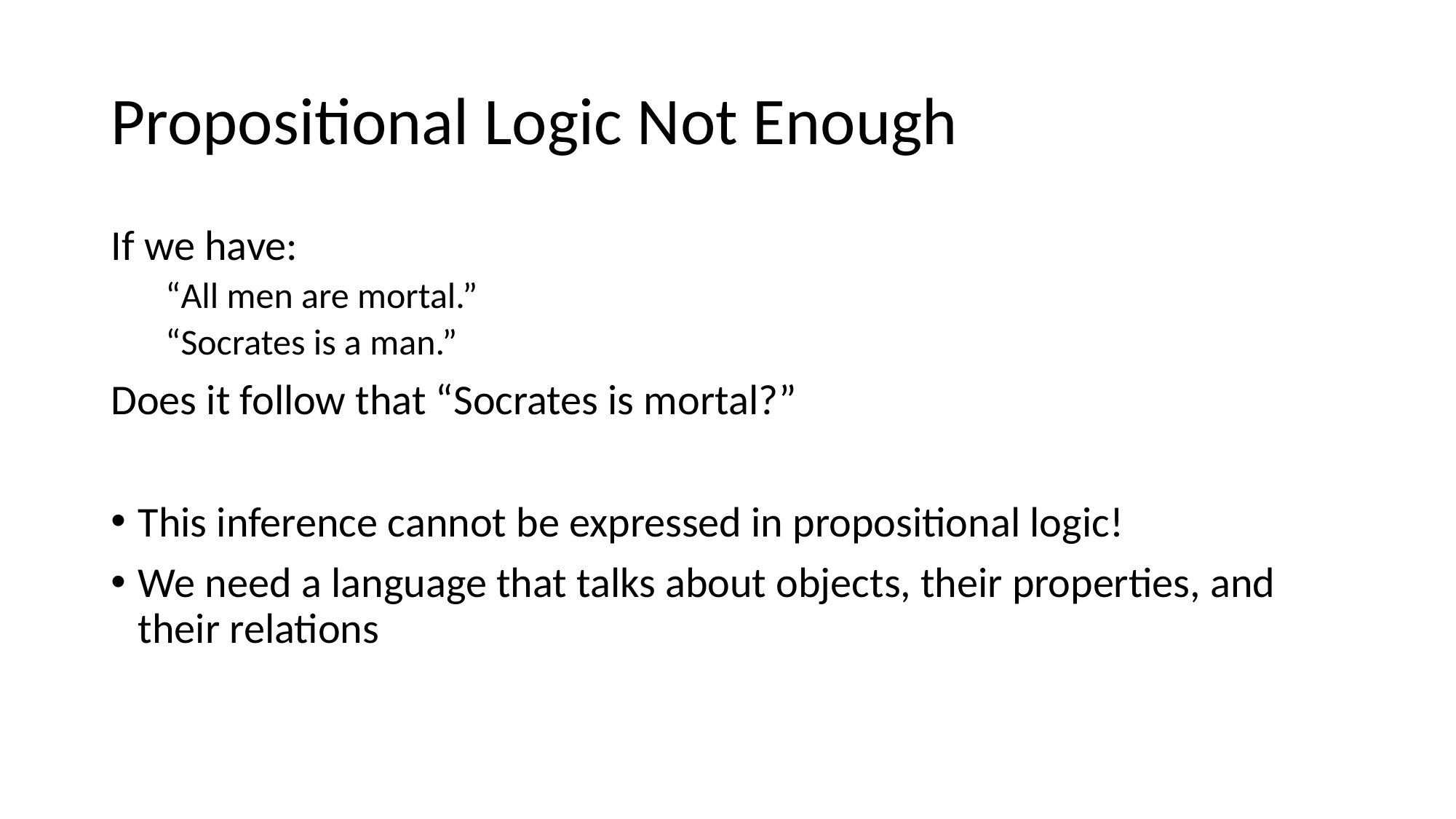

# Propositional Logic Not Enough
If we have:
“All men are mortal.”
“Socrates is a man.”
Does it follow that “Socrates is mortal?”

This inference cannot be expressed in propositional logic!
We need a language that talks about objects, their properties, and their relations